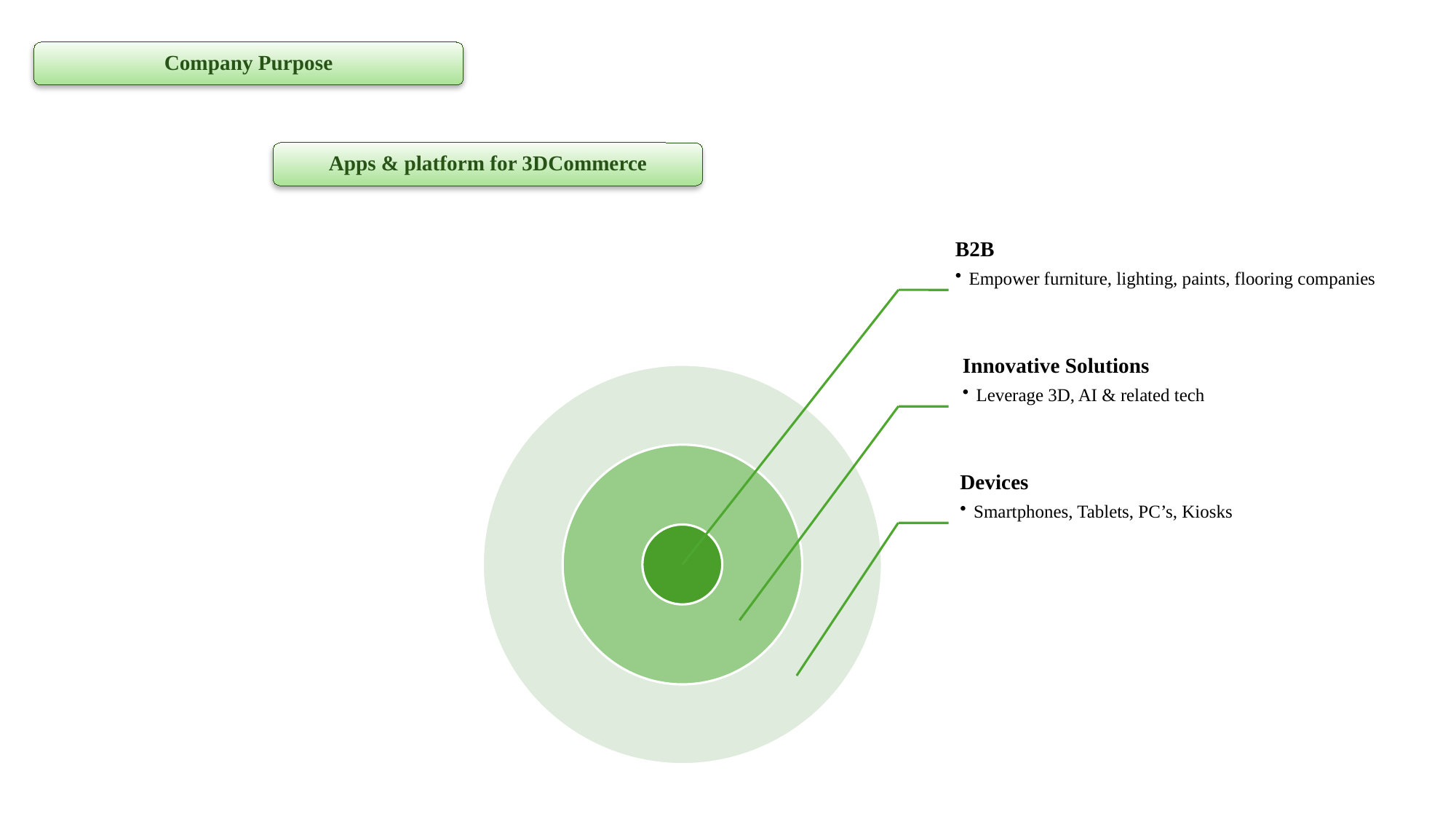

Company Purpose
Apps & platform for 3DCommerce
B2B
Empower furniture, lighting, paints, flooring companies
Innovative Solutions
Leverage 3D, AI & related tech
Devices
Smartphones, Tablets, PC’s, Kiosks